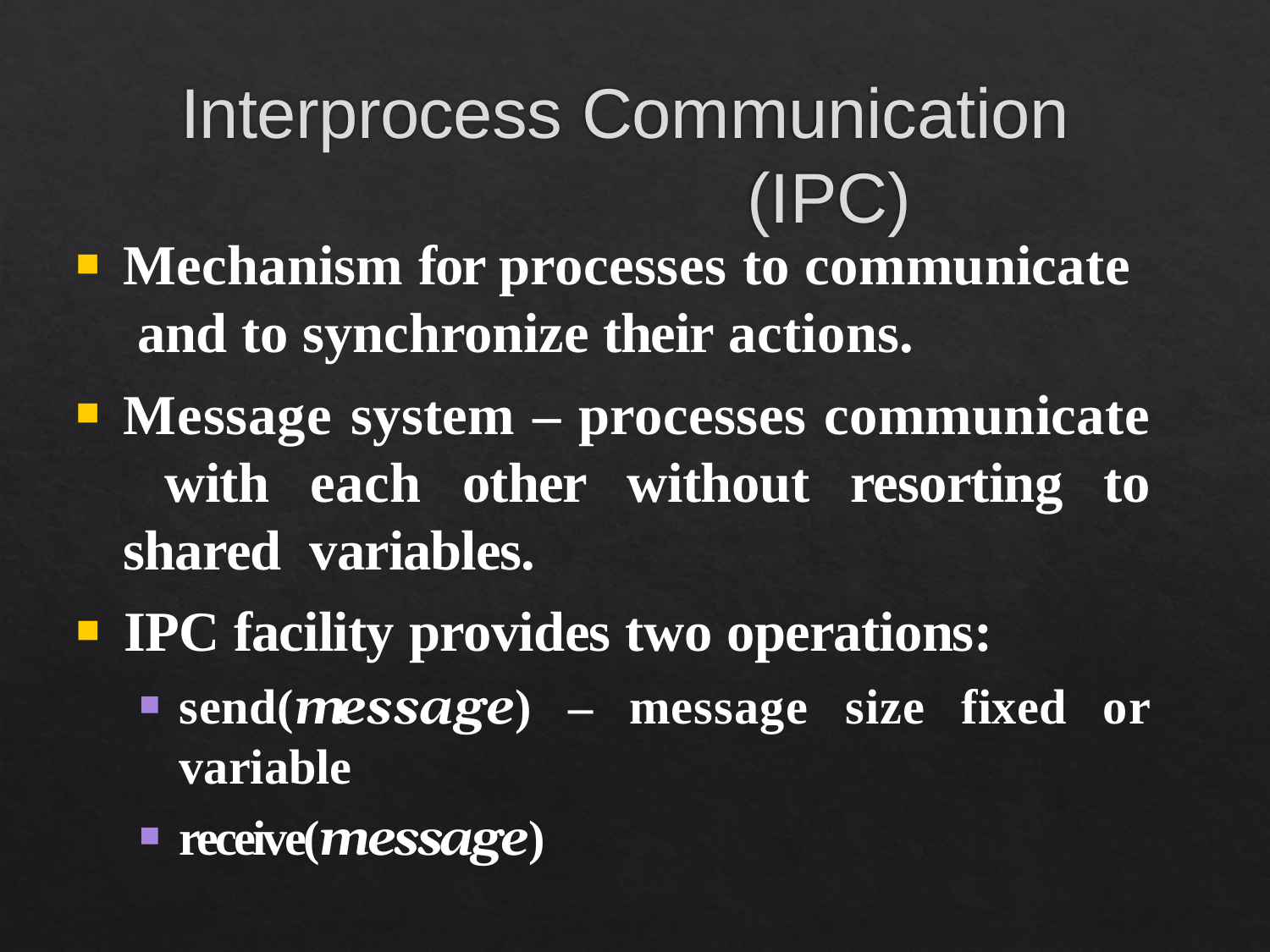

# Interprocess Communication  (IPC)
Mechanism for processes to communicate  and to synchronize their actions.
Message system – processes communicate  with each other without resorting to shared  variables.
IPC facility provides two operations:
send(message) – message size fixed or variable
receive(message)